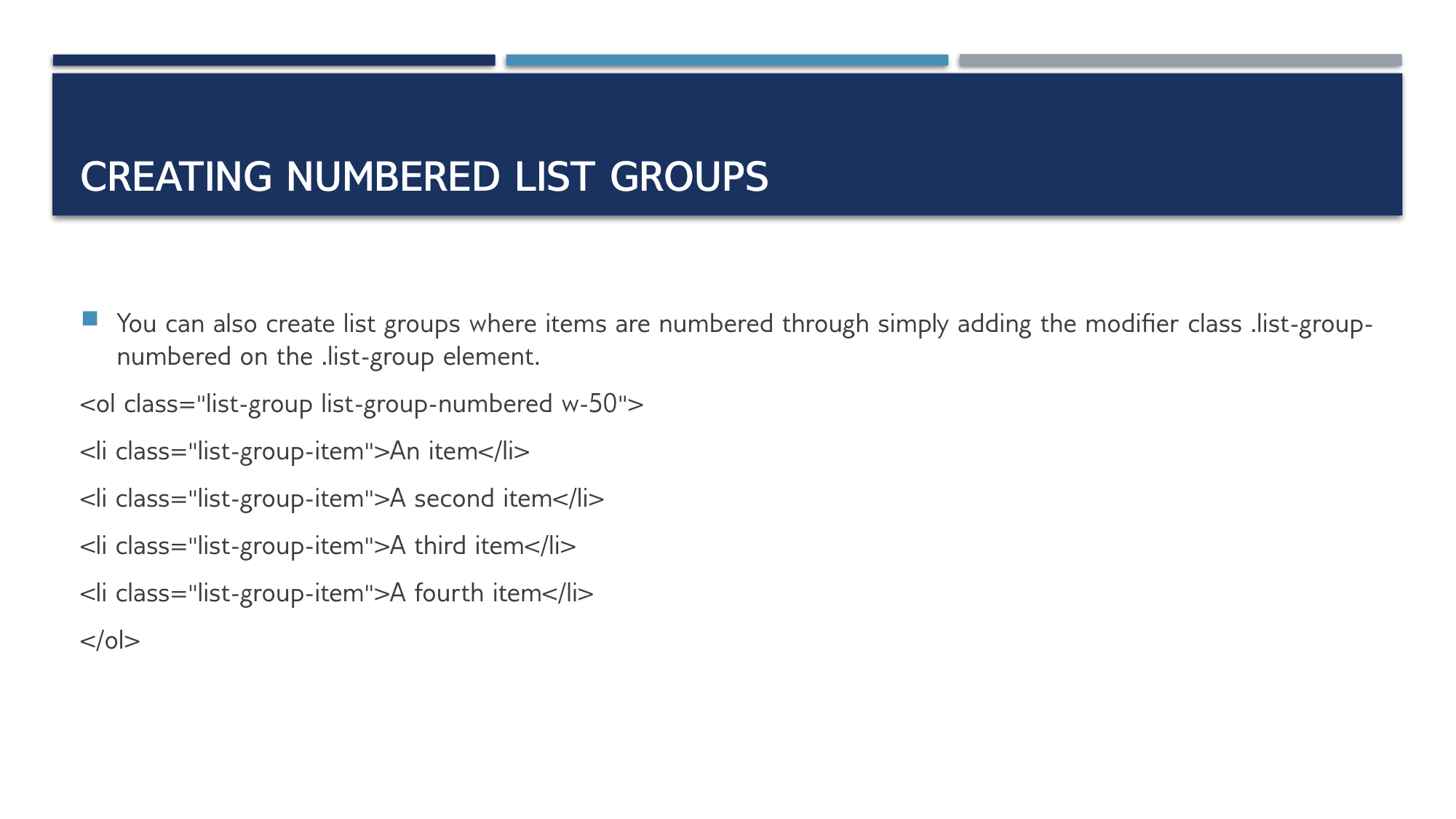

# Creating Numbered List Groups
You can also create list groups where items are numbered through simply adding the modifier class .list-group-numbered on the .list-group element.
<ol class="list-group list-group-numbered w-50">
<li class="list-group-item">An item</li>
<li class="list-group-item">A second item</li>
<li class="list-group-item">A third item</li>
<li class="list-group-item">A fourth item</li>
</ol>